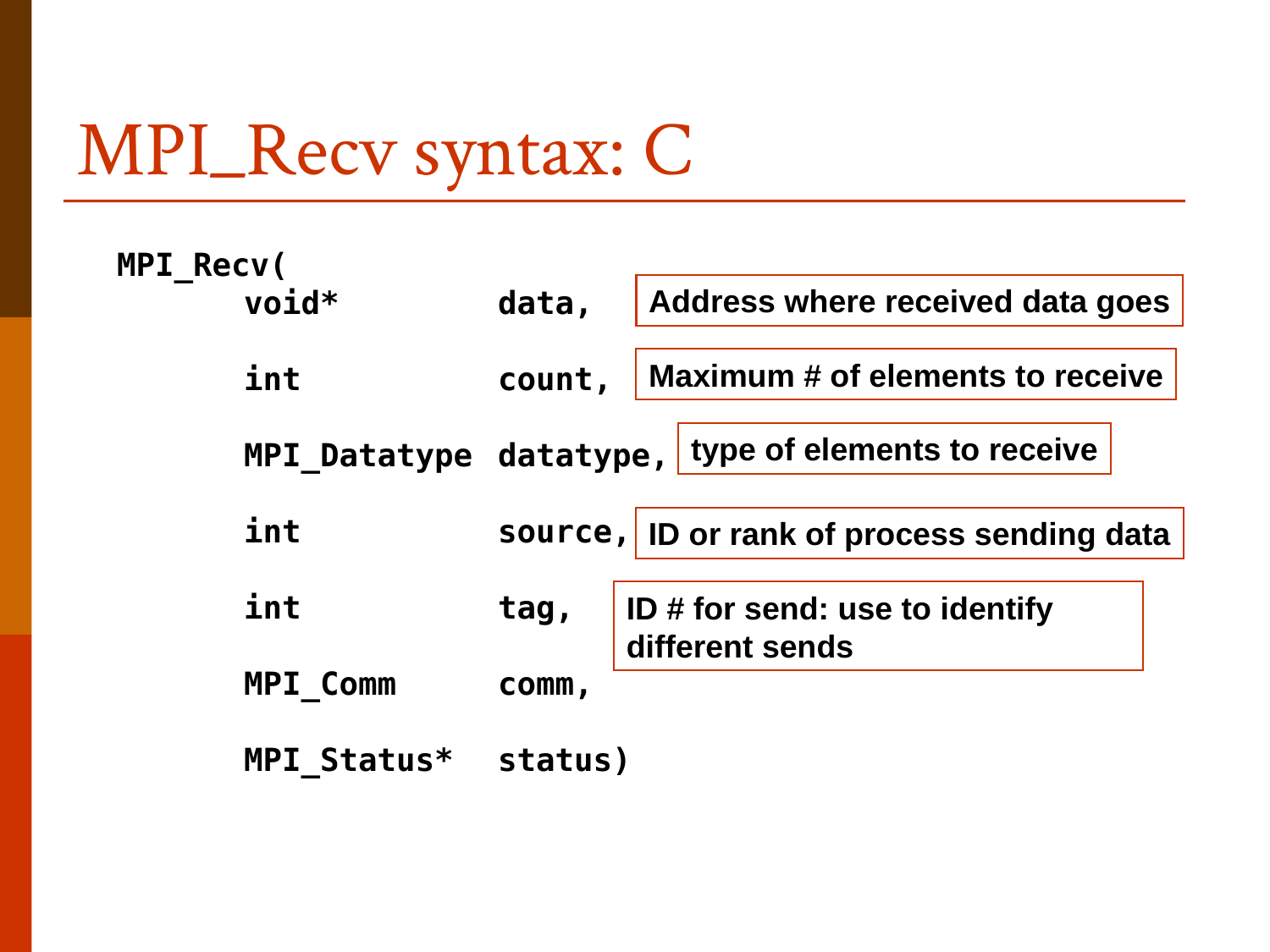

# MPI_Recv syntax: C
MPI_Recv(
	void*		data,

	int		count,

	MPI_Datatype	datatype,

	int		source,

	int		tag,

	MPI_Comm	comm,

	MPI_Status*	status)
Address where received data goes
Maximum # of elements to receive
type of elements to receive
ID or rank of process sending data
ID # for send: use to identify different sends